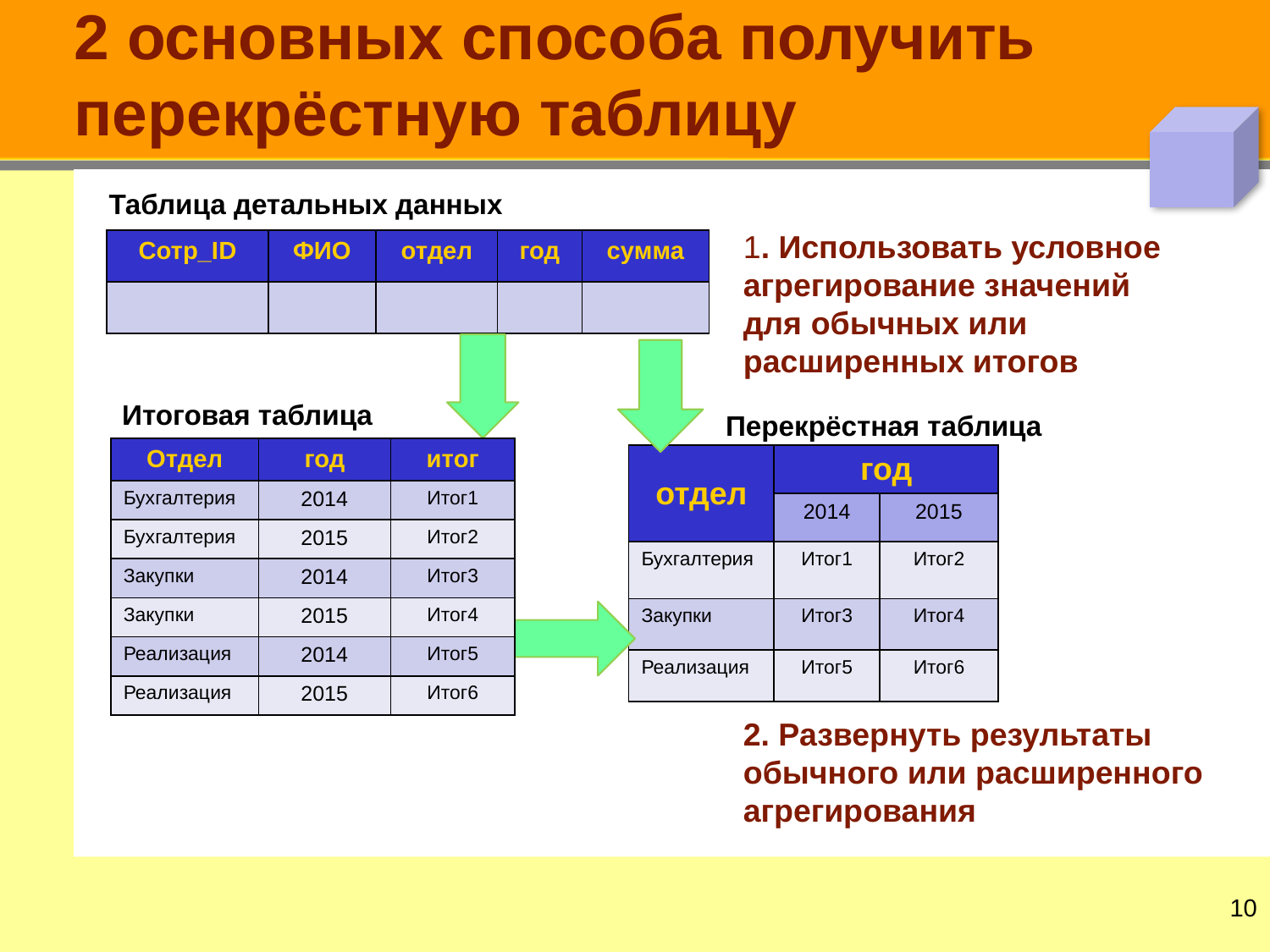

# 2 основных способа получить перекрёстную таблицу

Таблица детальных данных
1. Использовать условное агрегирование значений
для обычных или расширенных итогов
| Сотр\_ID | ФИО | отдел | год | сумма |
| --- | --- | --- | --- | --- |
|  |  |  |  |  |

Итоговая таблица
Перекрёстная таблица
| Отдел | год | итог |
| --- | --- | --- |
| Бухгалтерия | 2014 | Итог1 |
| Бухгалтерия | 2015 | Итог2 |
| Закупки | 2014 | Итог3 |
| Закупки | 2015 | Итог4 |
| Реализация | 2014 | Итог5 |
| Реализация | 2015 | Итог6 |
| отдел | год |  |
| --- | --- | --- |
|  | 2014 | 2015 |
| Бухгалтерия | Итог1 | Итог2 |
| Закупки | Итог3 | Итог4 |
| Реализация | Итог5 | Итог6 |

2. Развернуть результаты обычного или расширенного агрегирования
10